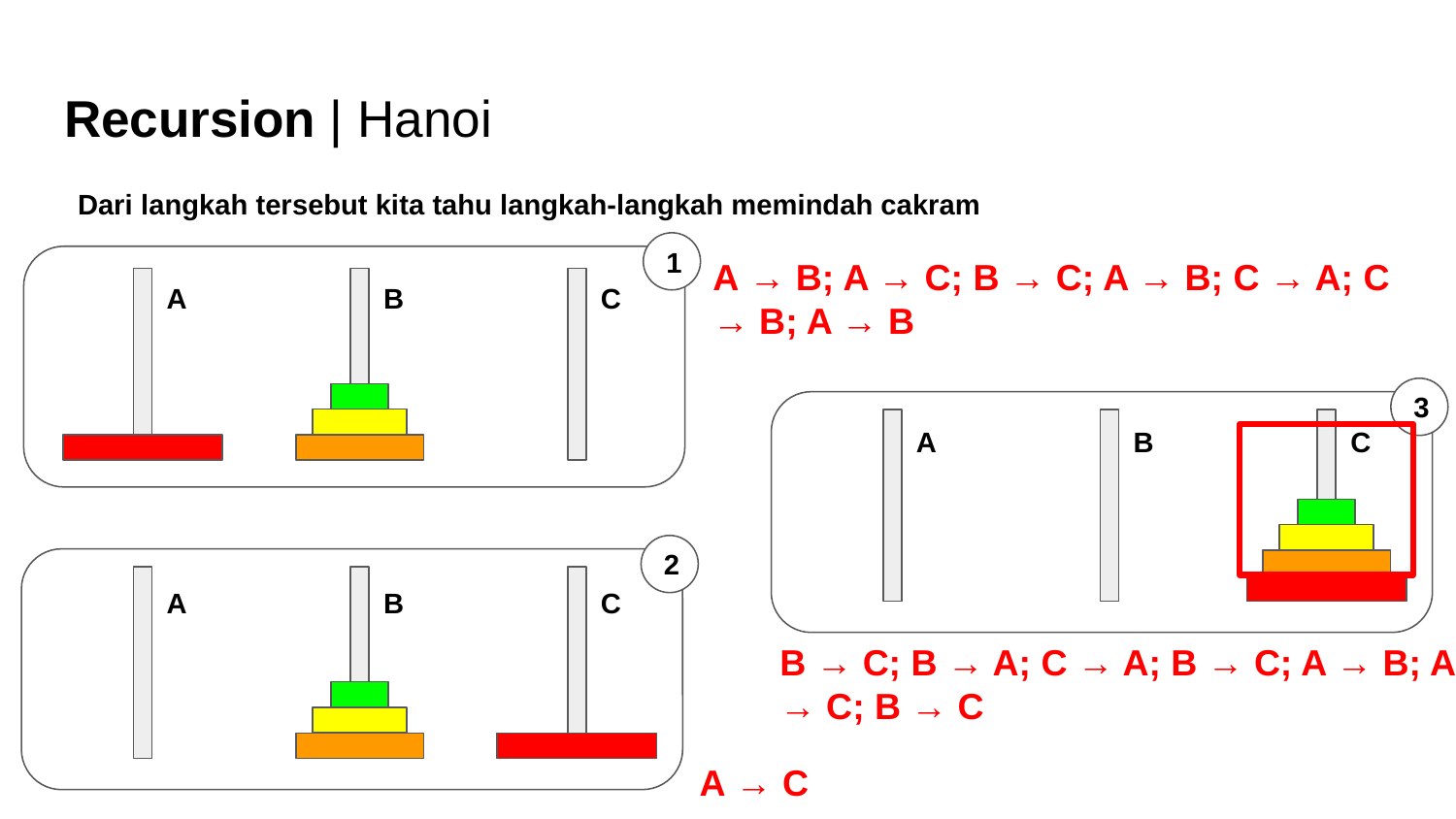

# Recursion | Hanoi
Dari langkah tersebut kita tahu langkah-langkah memindah cakram
1
A → B; A → C; B → C; A → B; C → A; C → B; A → B

B
A
C

3

B
A
C

2

B
A
C

B → C; B → A; C → A; B → C; A → B; A → C; B → C

A → C